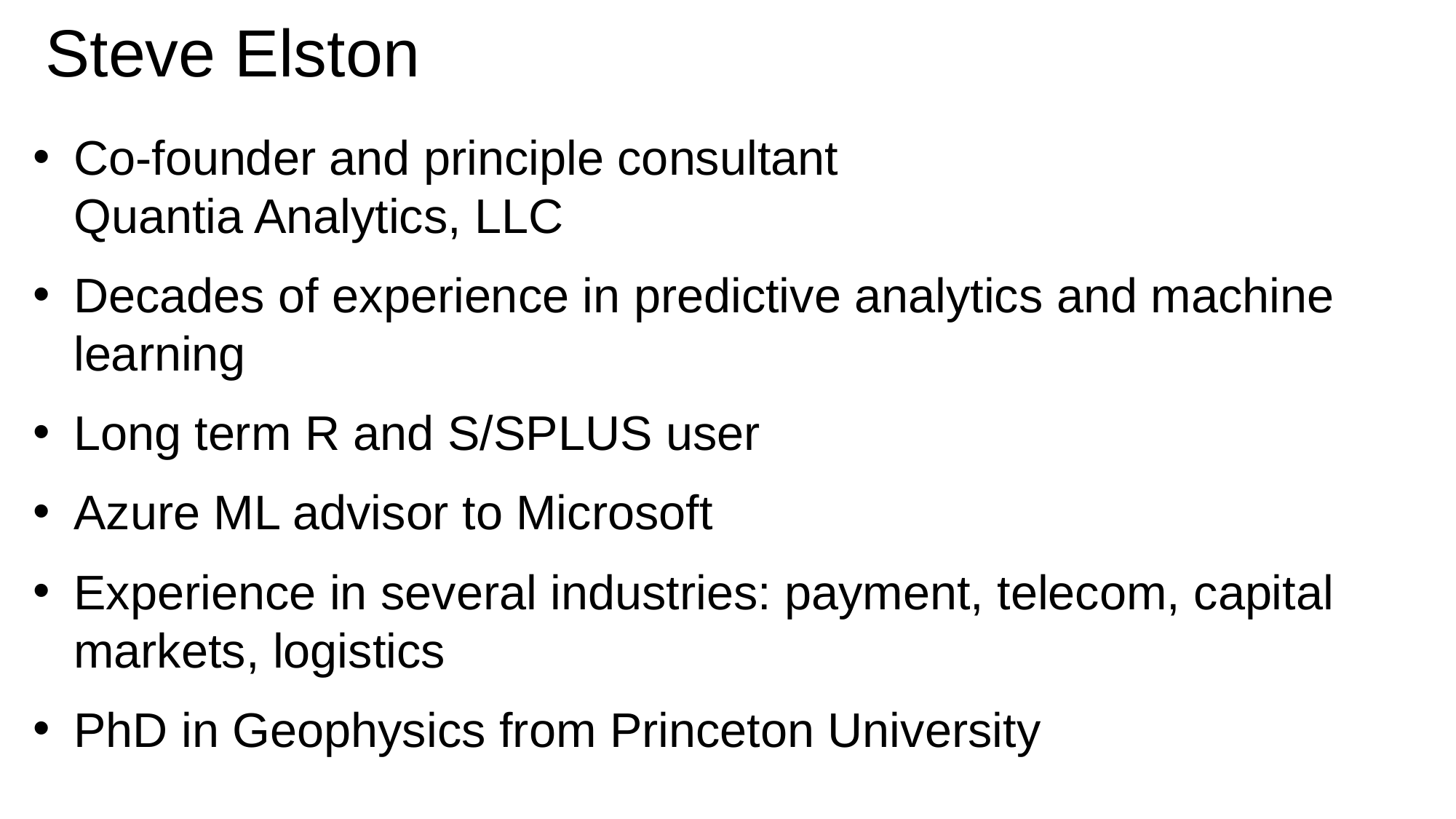

# Steve Elston
Co-founder and principle consultant
Quantia Analytics, LLC
Decades of experience in predictive analytics and machine learning
Long term R and S/SPLUS user
Azure ML advisor to Microsoft
Experience in several industries: payment, telecom, capital markets, logistics
PhD in Geophysics from Princeton University